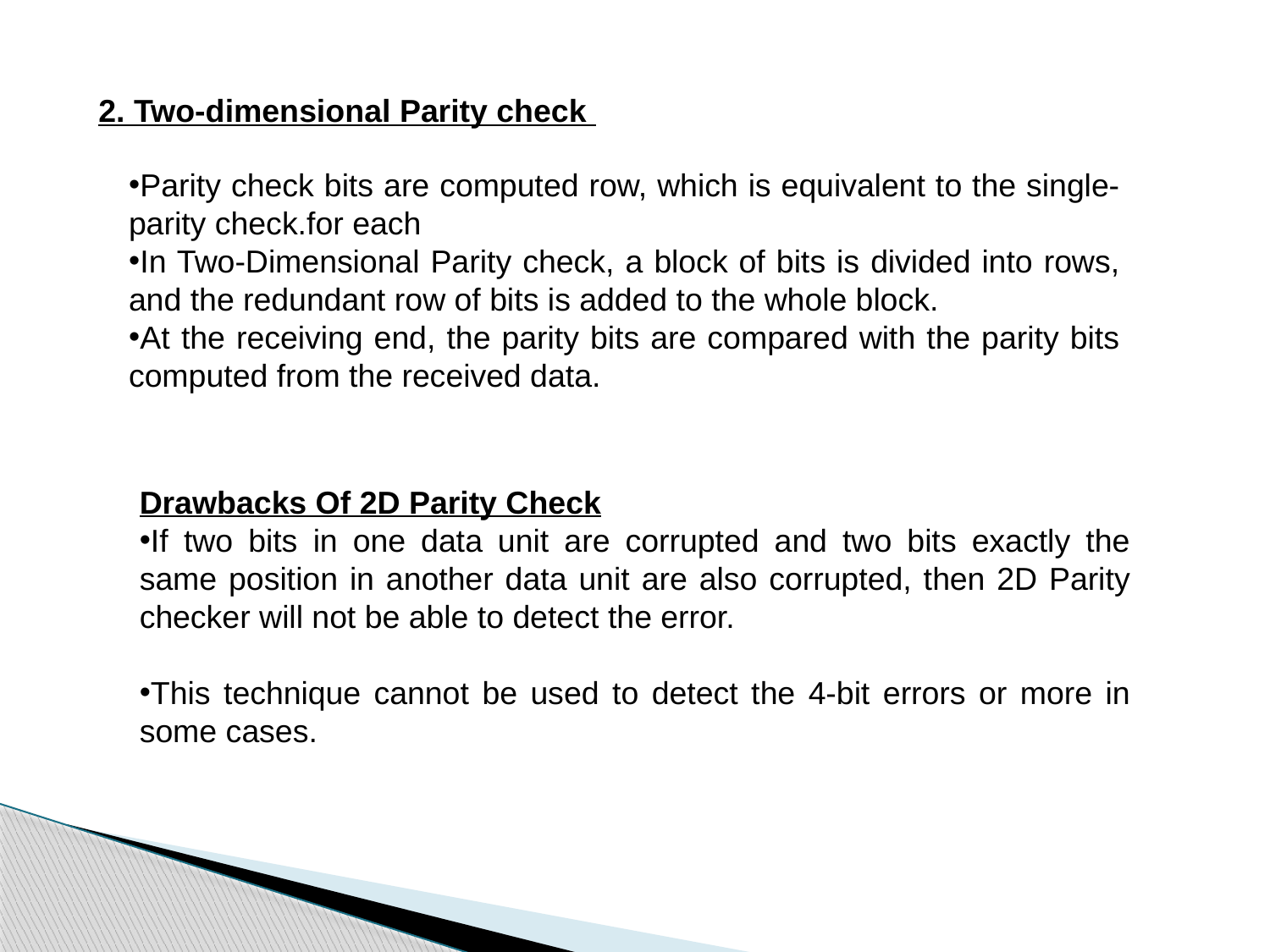

2. Two-dimensional Parity check
Parity check bits are computed row, which is equivalent to the single-parity check.for each
In Two-Dimensional Parity check, a block of bits is divided into rows, and the redundant row of bits is added to the whole block.
At the receiving end, the parity bits are compared with the parity bits computed from the received data.

Drawbacks Of 2D Parity Check
If two bits in one data unit are corrupted and two bits exactly the same position in another data unit are also corrupted, then 2D Parity checker will not be able to detect the error.

This technique cannot be used to detect the 4-bit errors or more in some cases.